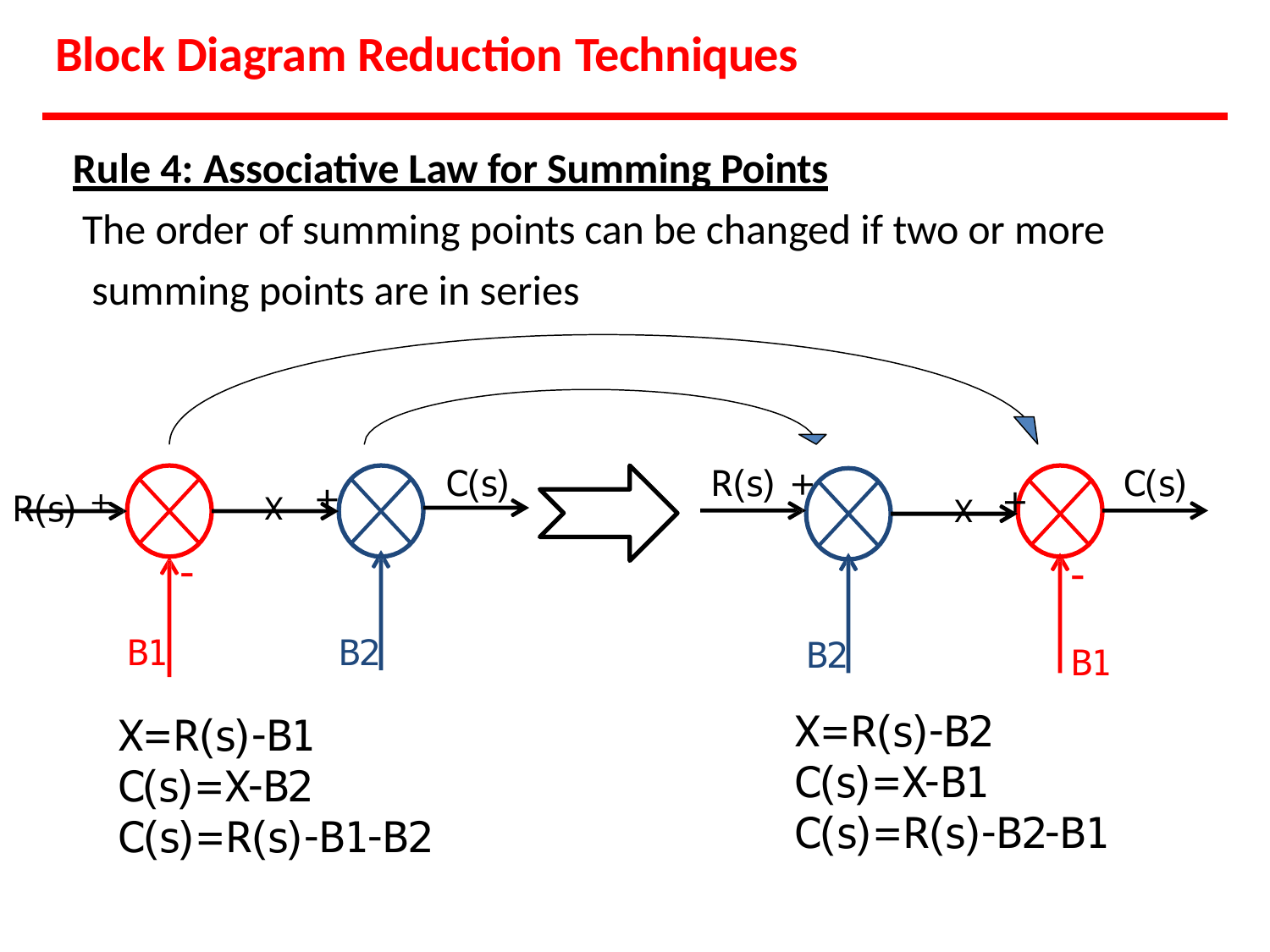

# Block Diagram Reduction Techniques

Rule 4: Associative Law for Summing Points
The order of summing points can be changed if two or more  summing points are in series

X	+
C(s)
R(s) +
X	+
C(s)

R(s) +
-
-
B2
X=R(s)-B2
B1
X=R(s)-B1
C(s)=X-B2
B2
B1
C(s)=X-B1  C(s)=R(s)-B2-B1
C(s)=R(s)-B1-B2